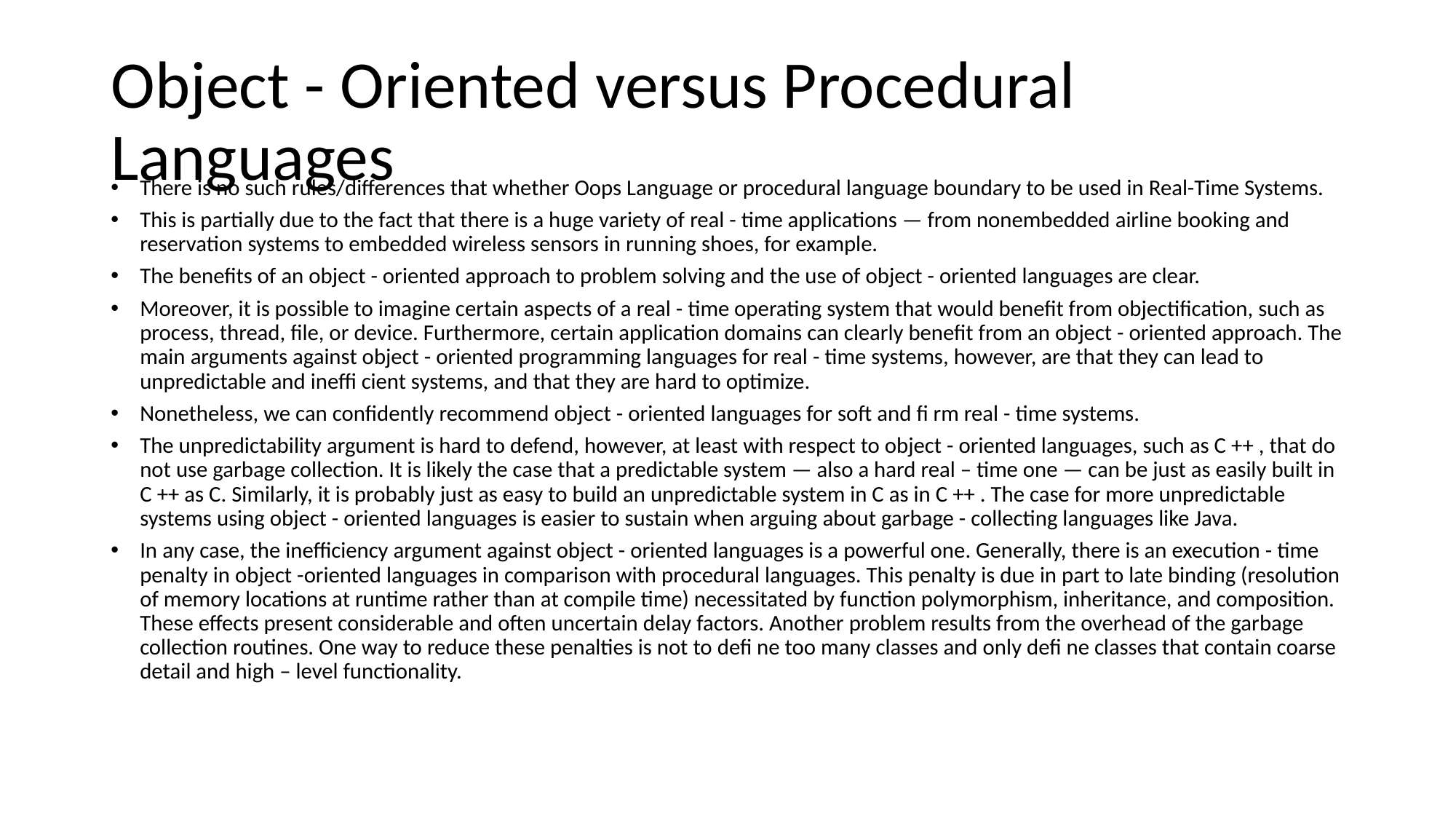

# Object - Oriented versus Procedural Languages
There is no such rules/differences that whether Oops Language or procedural language boundary to be used in Real-Time Systems.
This is partially due to the fact that there is a huge variety of real - time applications — from nonembedded airline booking and reservation systems to embedded wireless sensors in running shoes, for example.
The benefits of an object - oriented approach to problem solving and the use of object - oriented languages are clear.
Moreover, it is possible to imagine certain aspects of a real - time operating system that would benefit from objectification, such as process, thread, file, or device. Furthermore, certain application domains can clearly benefit from an object - oriented approach. The main arguments against object - oriented programming languages for real - time systems, however, are that they can lead to unpredictable and ineffi cient systems, and that they are hard to optimize.
Nonetheless, we can confidently recommend object - oriented languages for soft and fi rm real - time systems.
The unpredictability argument is hard to defend, however, at least with respect to object - oriented languages, such as C ++ , that do not use garbage collection. It is likely the case that a predictable system — also a hard real – time one — can be just as easily built in C ++ as C. Similarly, it is probably just as easy to build an unpredictable system in C as in C ++ . The case for more unpredictable systems using object - oriented languages is easier to sustain when arguing about garbage - collecting languages like Java.
In any case, the inefficiency argument against object - oriented languages is a powerful one. Generally, there is an execution - time penalty in object -oriented languages in comparison with procedural languages. This penalty is due in part to late binding (resolution of memory locations at runtime rather than at compile time) necessitated by function polymorphism, inheritance, and composition. These effects present considerable and often uncertain delay factors. Another problem results from the overhead of the garbage collection routines. One way to reduce these penalties is not to defi ne too many classes and only defi ne classes that contain coarse detail and high – level functionality.